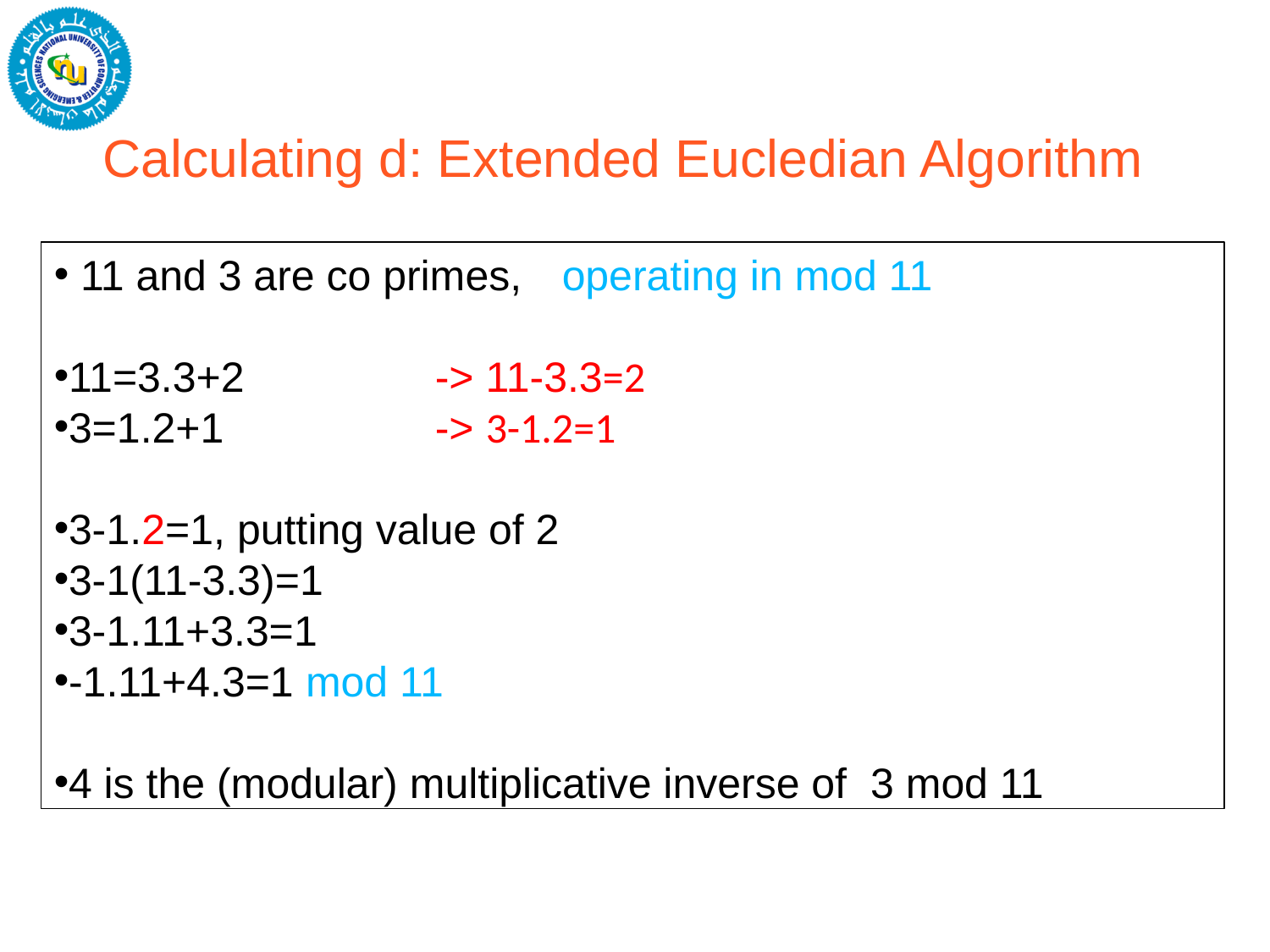

Calculating d: Extended Eucledian Algorithm
 11 and 3 are co primes, 	operating in mod 11

11=3.3+2		-> 11-3.3=2
3=1.2+1		-> 3-1.2=1

3-1.2=1, putting value of 2
3-1(11-3.3)=1
3-1.11+3.3=1
-1.11+4.3=1 mod 11

4 is the (modular) multiplicative inverse of  3 mod 11